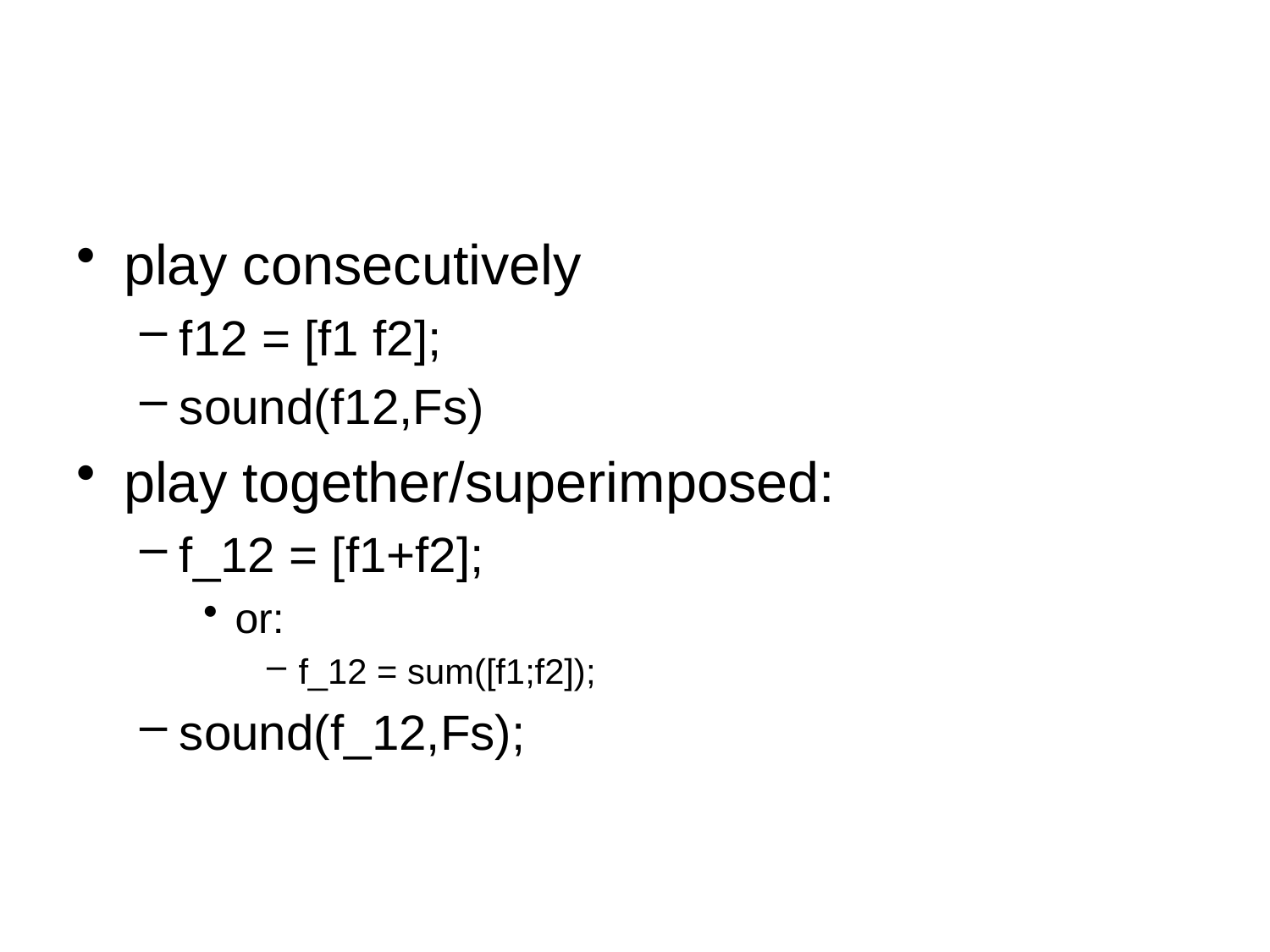

#
play consecutively
f12 = [f1 f2];
sound(f12,Fs)
play together/superimposed:
f_12 = [f1+f2];
or:
f_12 = sum([f1;f2]);
sound(f_12,Fs);